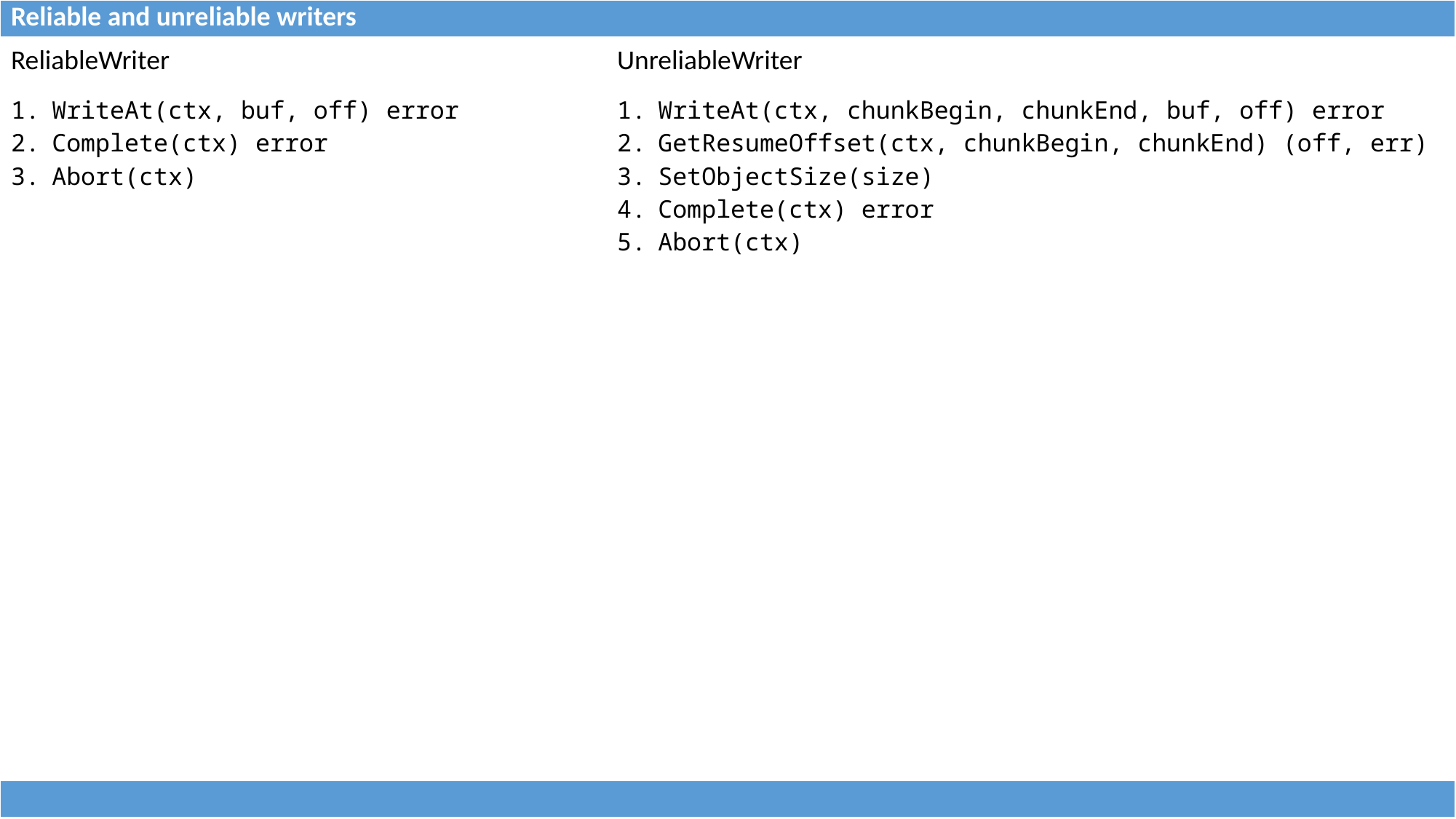

| Reliable and unreliable writers |
| --- |
| ReliableWriter | UnreliableWriter |
| --- | --- |
| WriteAt(ctx, buf, off) error Complete(ctx) error Abort(ctx) | WriteAt(ctx, chunkBegin, chunkEnd, buf, off) error GetResumeOffset(ctx, chunkBegin, chunkEnd) (off, err) SetObjectSize(size) Complete(ctx) error Abort(ctx) |
|  |
| --- |